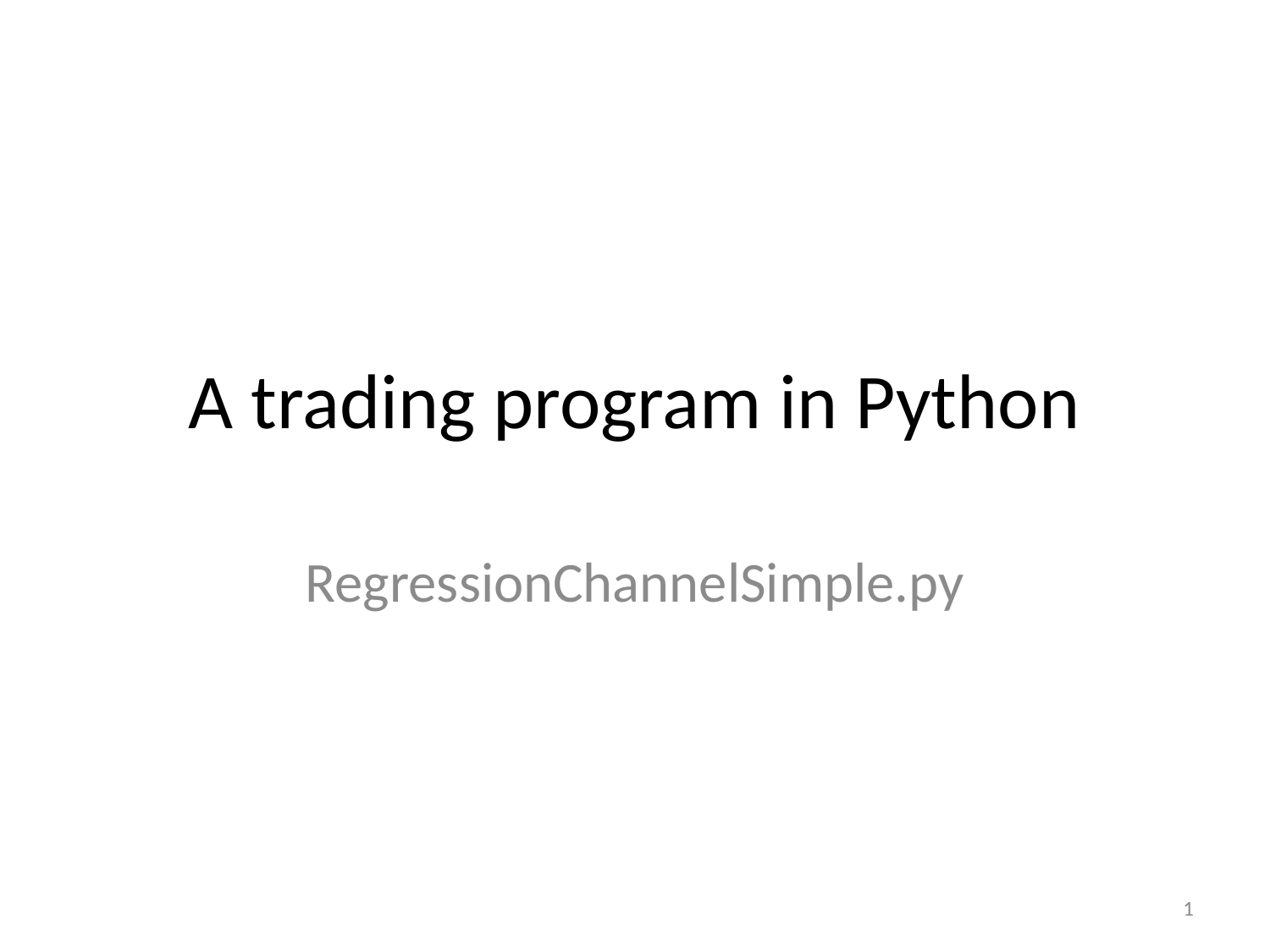

# A trading program in Python
RegressionChannelSimple.py
1